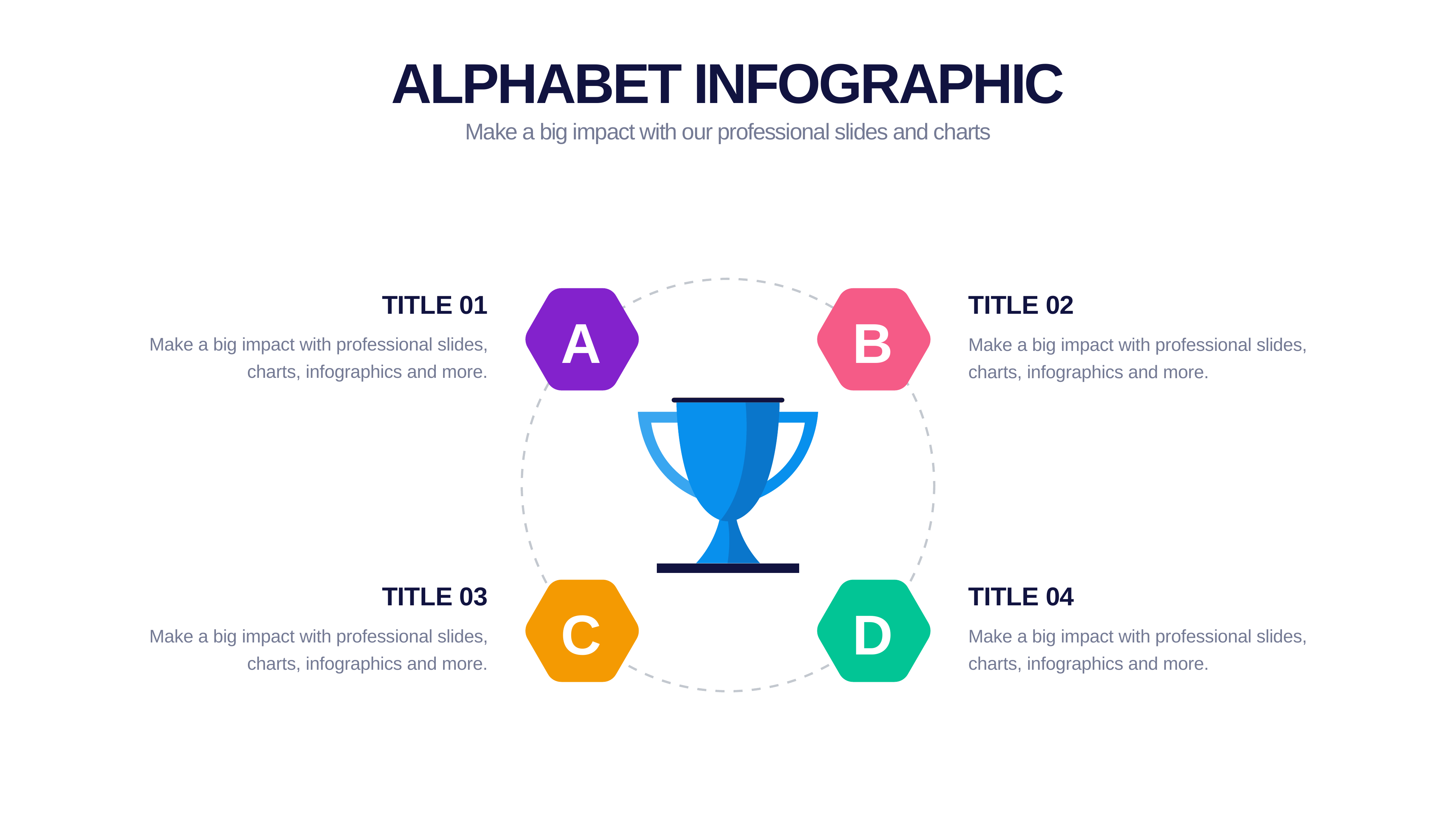

ALPHABET INFOGRAPHIC
Make a big impact with our professional slides and charts

TITLE 02
TITLE 01

A
B
Make a big impact with professional slides, charts, infographics and more.
Make a big impact with professional slides, charts, infographics and more.

TITLE 04
TITLE 03

C
D
Make a big impact with professional slides, charts, infographics and more.
Make a big impact with professional slides, charts, infographics and more.